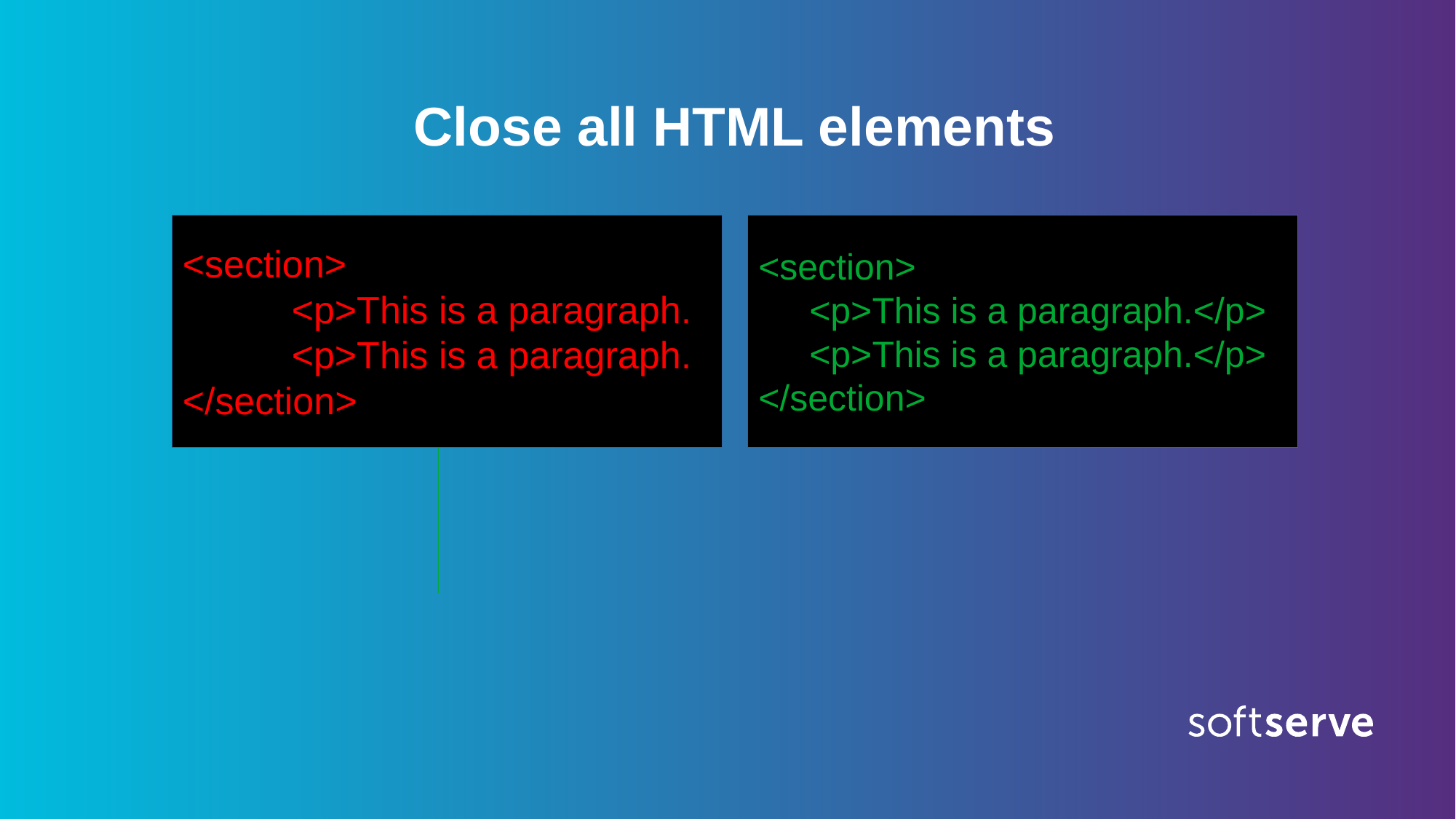

Close all HTML elements

<section>
  	<p>This is a paragraph.
  	<p>This is a paragraph.
</section>
<section>
     <p>This is a paragraph.</p>
     <p>This is a paragraph.</p>
</section>